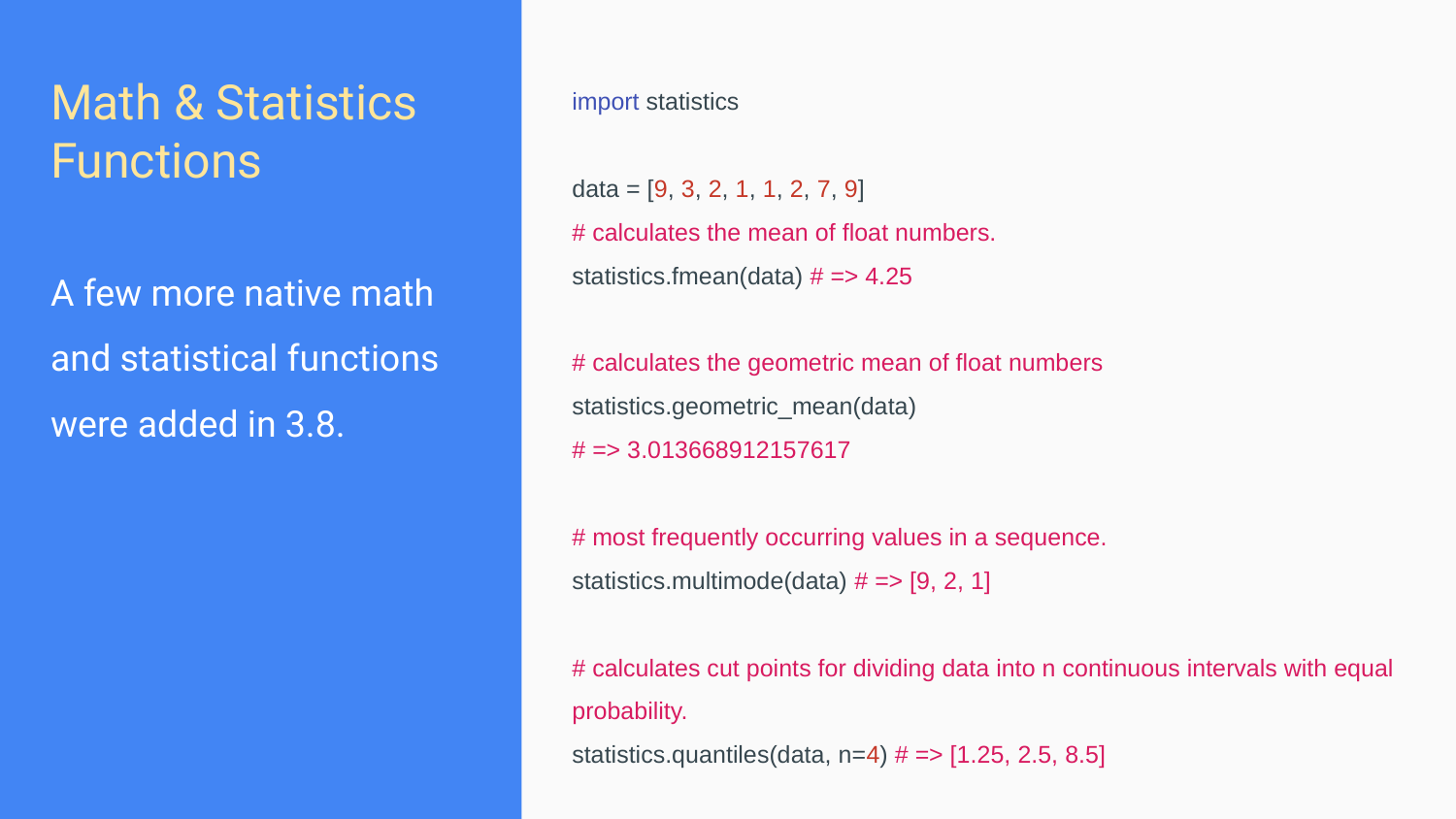

# Math & Statistics Functions
import statistics

data = [9, 3, 2, 1, 1, 2, 7, 9]
# calculates the mean of float numbers.
statistics.fmean(data) # => 4.25

# calculates the geometric mean of float numbers
statistics.geometric_mean(data)
# => 3.013668912157617

# most frequently occurring values in a sequence.
statistics.multimode(data) # => [9, 2, 1]

# calculates cut points for dividing data into n continuous intervals with equal probability.
statistics.quantiles(data, n=4) # => [1.25, 2.5, 8.5]

A few more native math and statistical functions were added in 3.8.